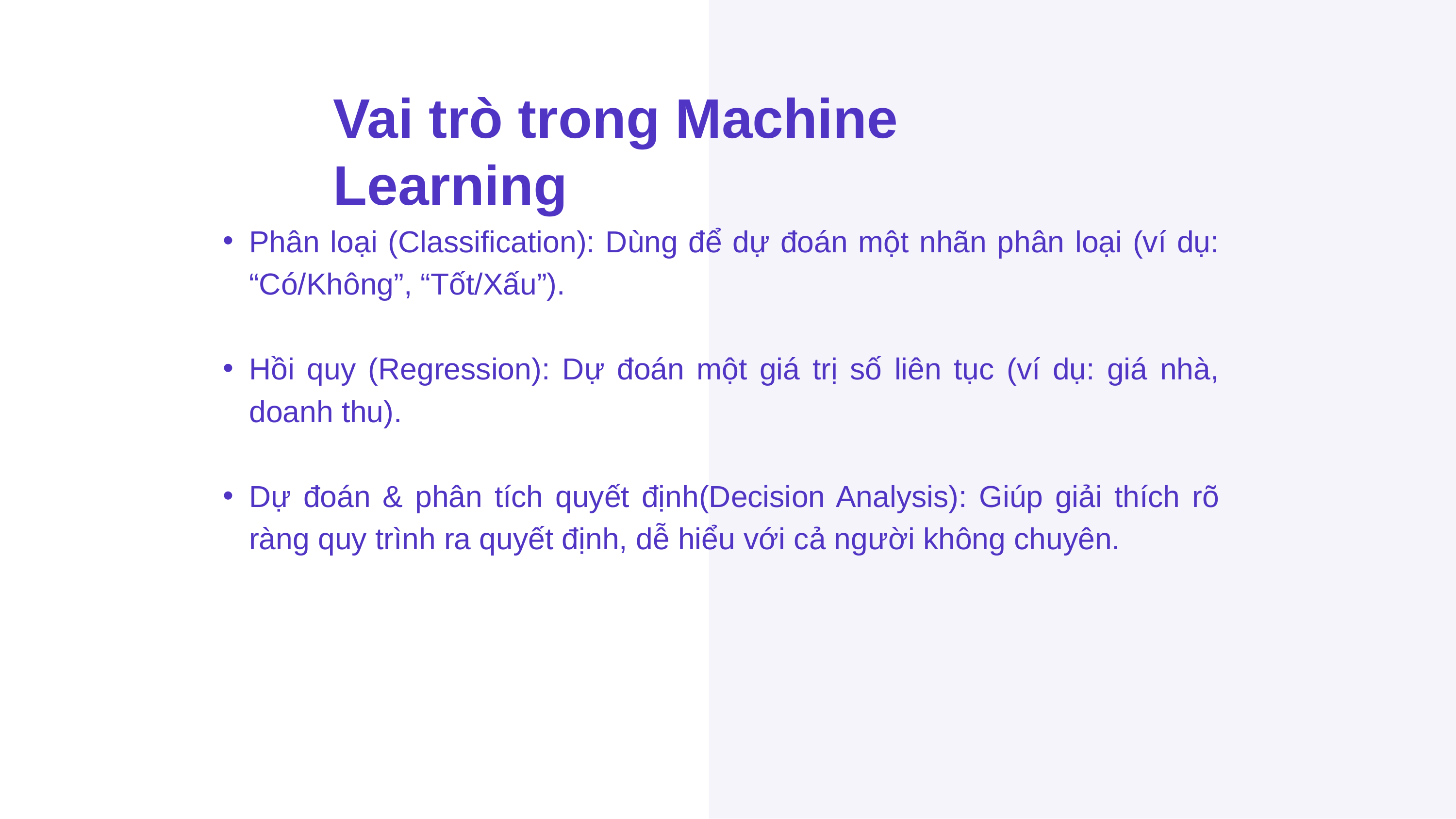

Vai trò trong Machine Learning
Phân loại (Classification): Dùng để dự đoán một nhãn phân loại (ví dụ: “Có/Không”, “Tốt/Xấu”).

Hồi quy (Regression): Dự đoán một giá trị số liên tục (ví dụ: giá nhà, doanh thu).

Dự đoán & phân tích quyết định(Decision Analysis): Giúp giải thích rõ ràng quy trình ra quyết định, dễ hiểu với cả người không chuyên.